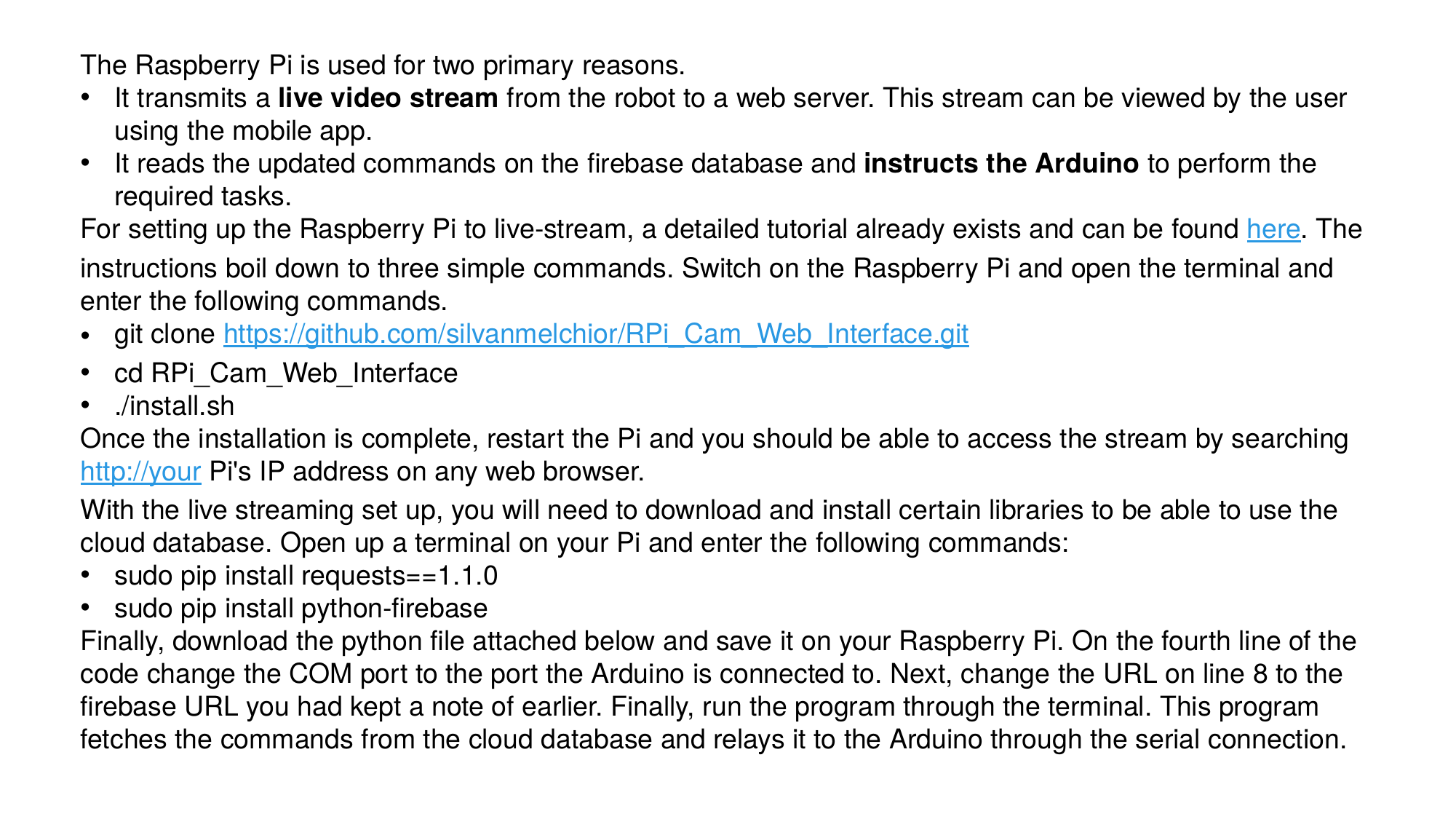

The Raspberry Pi is used for two primary reasons.
It transmits a live video stream from the robot to a web server. This stream can be viewed by the user using the mobile app.
It reads the updated commands on the firebase database and instructs the Arduino to perform the required tasks.
For setting up the Raspberry Pi to live-stream, a detailed tutorial already exists and can be found here. The instructions boil down to three simple commands. Switch on the Raspberry Pi and open the terminal and enter the following commands.
git clone https://github.com/silvanmelchior/RPi_Cam_Web_Interface.git
cd RPi_Cam_Web_Interface
./install.sh
Once the installation is complete, restart the Pi and you should be able to access the stream by searching http://your Pi's IP address on any web browser.
With the live streaming set up, you will need to download and install certain libraries to be able to use the cloud database. Open up a terminal on your Pi and enter the following commands:
sudo pip install requests==1.1.0
sudo pip install python-firebase
Finally, download the python file attached below and save it on your Raspberry Pi. On the fourth line of the code change the COM port to the port the Arduino is connected to. Next, change the URL on line 8 to the firebase URL you had kept a note of earlier. Finally, run the program through the terminal. This program fetches the commands from the cloud database and relays it to the Arduino through the serial connection.